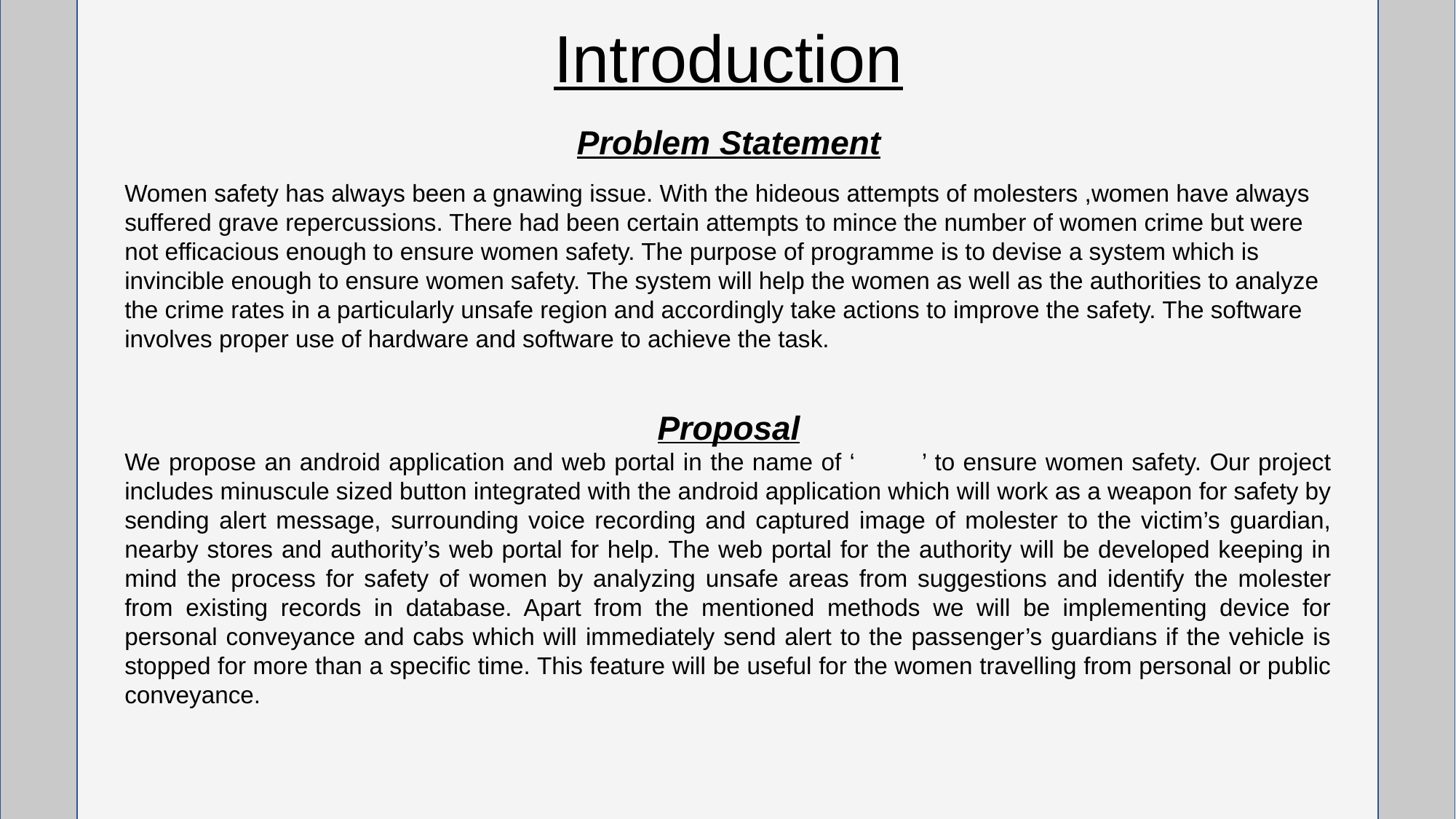

# Introduction
Problem Statement
Women safety has always been a gnawing issue. With the hideous attempts of molesters ,women have always suffered grave repercussions. There had been certain attempts to mince the number of women crime but were not efficacious enough to ensure women safety. The purpose of programme is to devise a system which is invincible enough to ensure women safety. The system will help the women as well as the authorities to analyze the crime rates in a particularly unsafe region and accordingly take actions to improve the safety. The software involves proper use of hardware and software to achieve the task.

Proposal
We propose an android application and web portal in the name of ‘        ’ to ensure women safety. Our project includes minuscule sized button integrated with the android application which will work as a weapon for safety by sending alert message, surrounding voice recording and captured image of molester to the victim’s guardian, nearby stores and authority’s web portal for help. The web portal for the authority will be developed keeping in mind the process for safety of women by analyzing unsafe areas from suggestions and identify the molester from existing records in database. Apart from the mentioned methods we will be implementing device for personal conveyance and cabs which will immediately send alert to the passenger’s guardians if the vehicle is stopped for more than a specific time. This feature will be useful for the women travelling from personal or public conveyance.